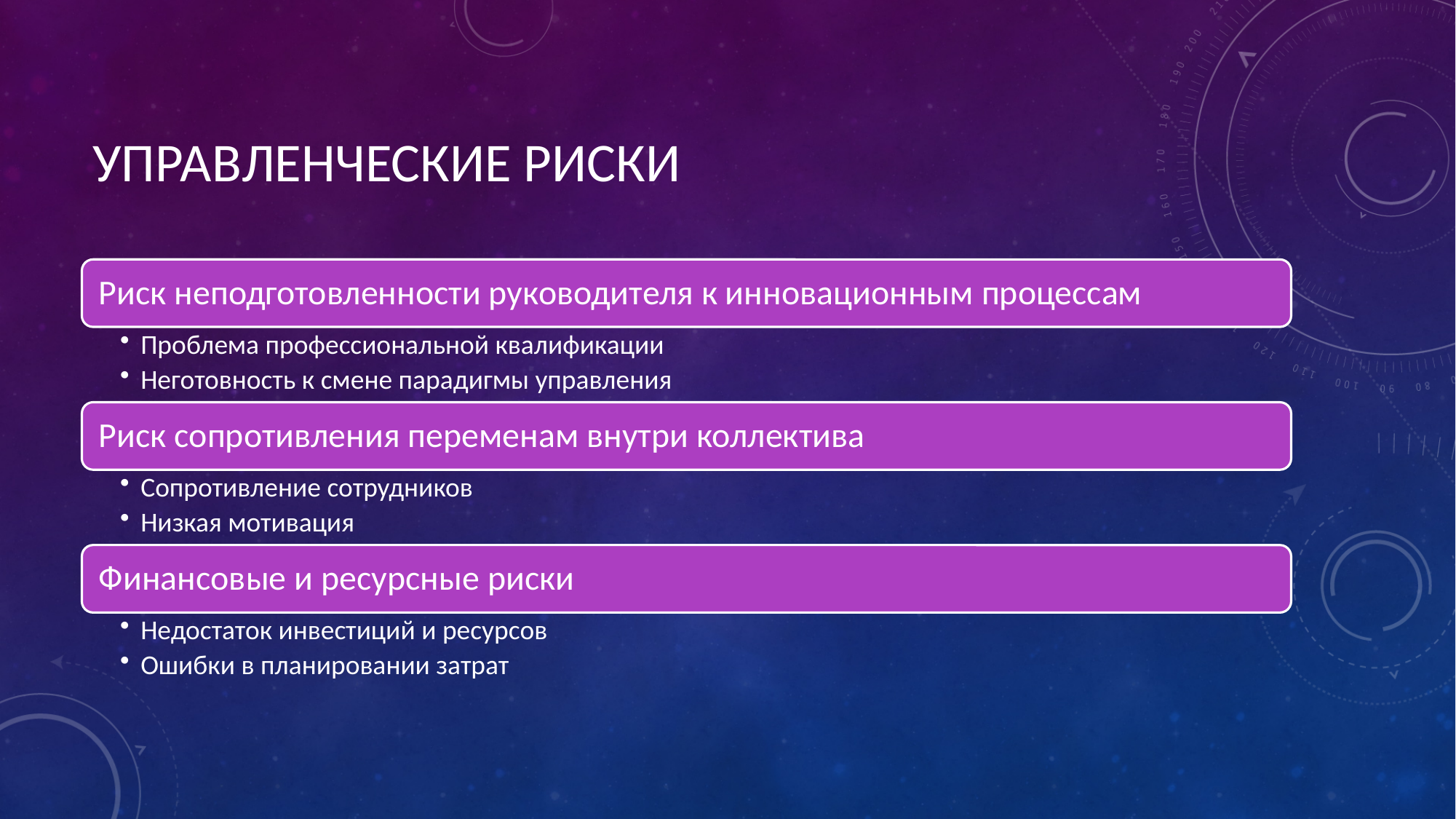

# Управленческие риски
Риск неподготовленности руководителя к инновационным процессам
Проблема профессиональной квалификации
Неготовность к смене парадигмы управления
Риск сопротивления переменам внутри коллектива
Сопротивление сотрудников
Низкая мотивация
Финансовые и ресурсные риски
Недостаток инвестиций и ресурсов
Ошибки в планировании затрат